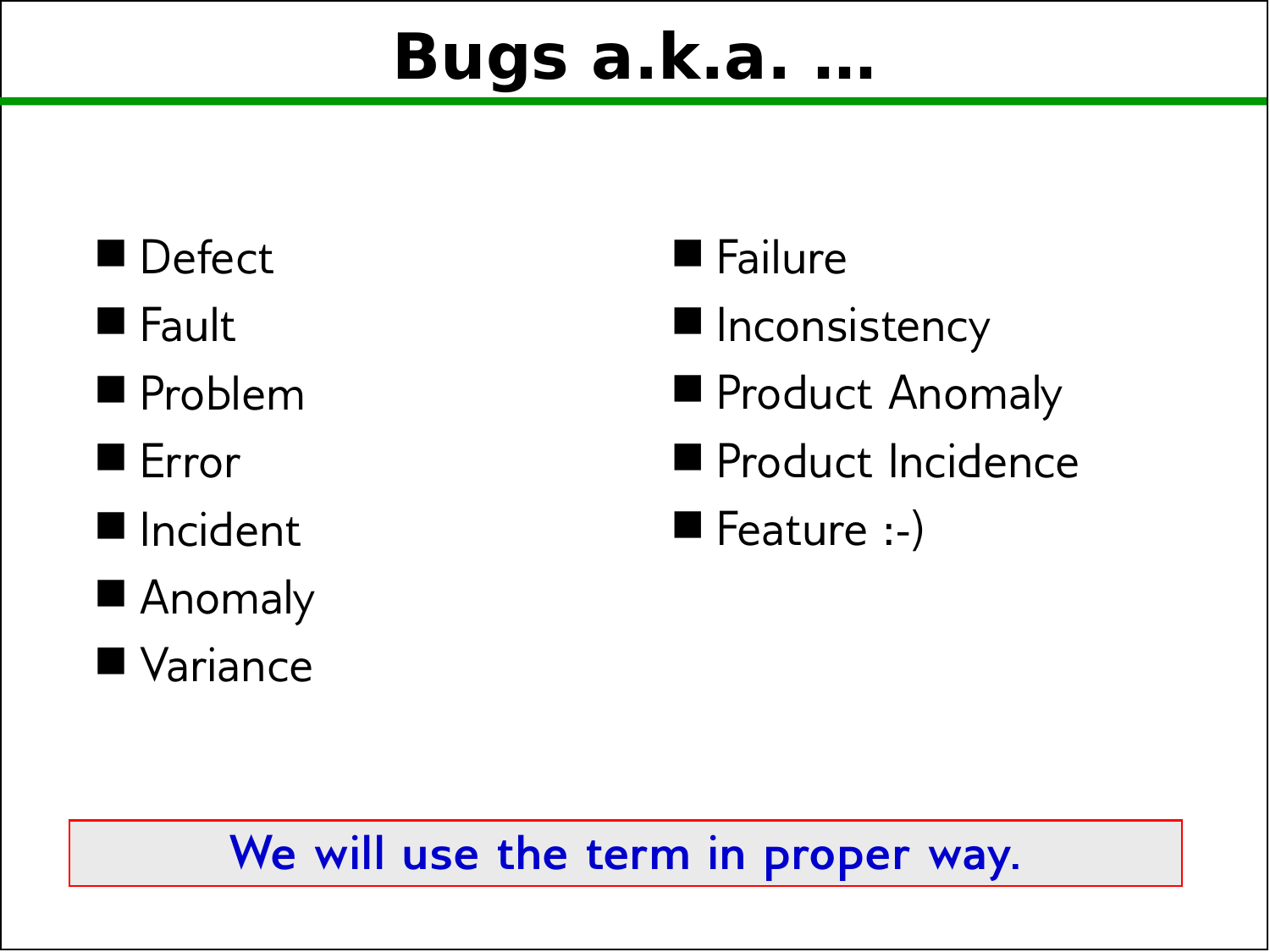

# Bugs a.k.a. …
Defect
Fault
Problem
Error
Incident
Anomaly
Variance

Failure
Inconsistency
Product Anomaly
Product Incidence
Feature :-)
We will use the term in proper way.